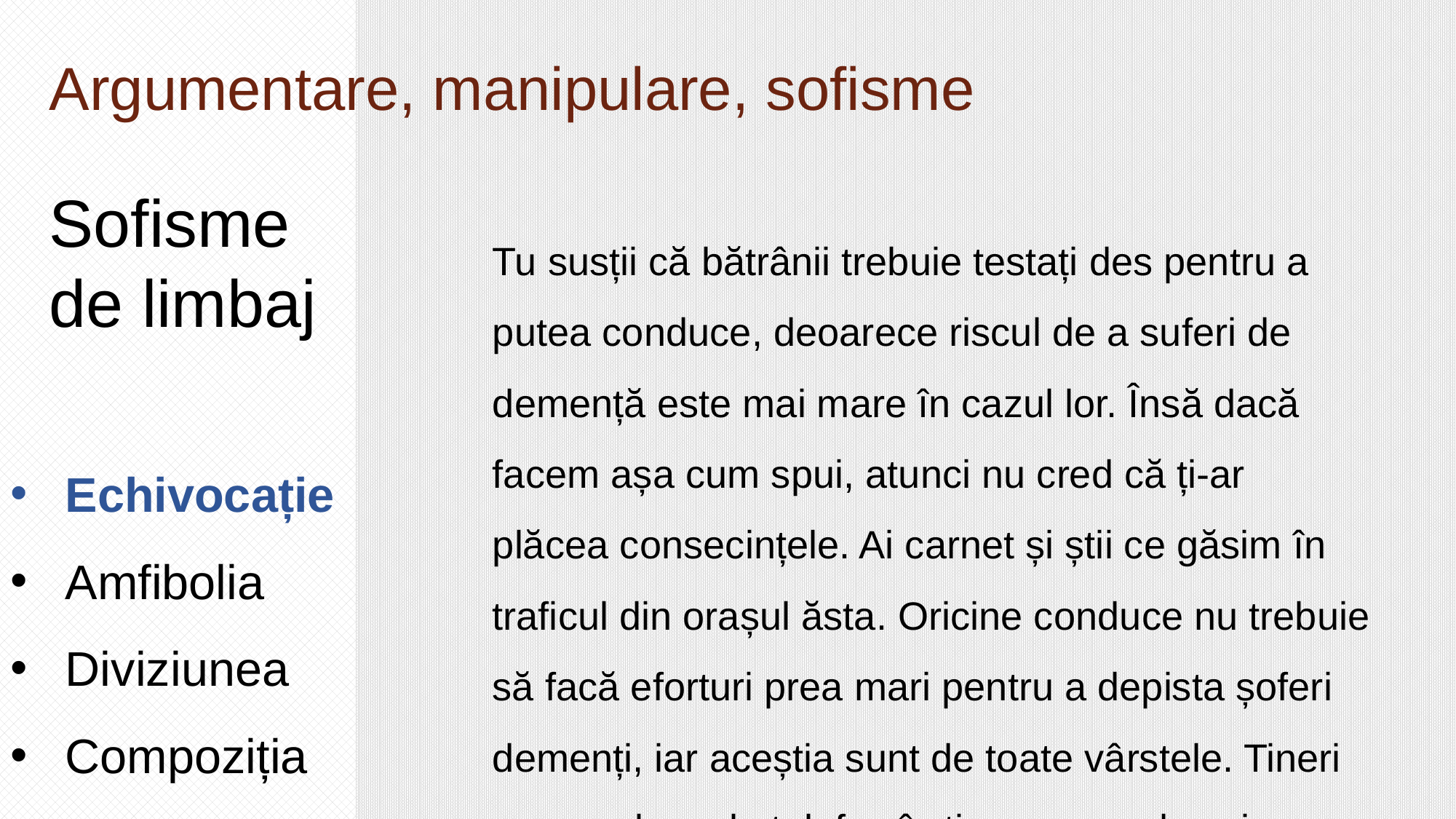

Argumentare, manipulare, sofisme
Sofisme de limbaj
Tu susții că bătrânii trebuie testați des pentru a putea conduce, deoarece riscul de a suferi de demență este mai mare în cazul lor. Însă dacă facem așa cum spui, atunci nu cred că ți-ar plăcea consecințele. Ai carnet și știi ce găsim în traficul din orașul ăsta. Oricine conduce nu trebuie să facă eforturi prea mari pentru a depista șoferi demenți, iar aceștia sunt de toate vârstele. Tineri care vorbesc la telefon în timp ce conduc și așa mai departe.

Echivocație
Amfibolia
Diviziunea
Compoziția